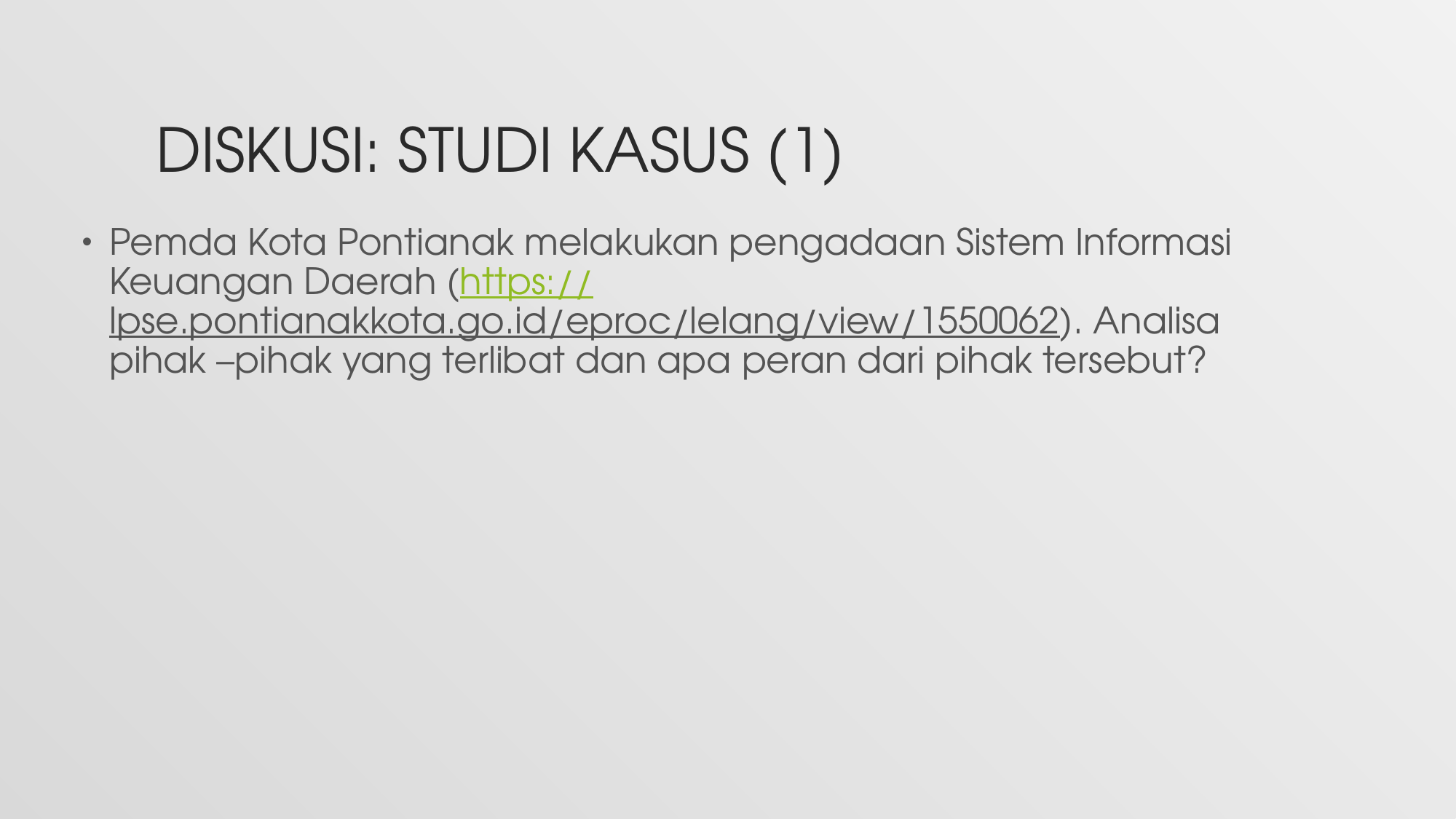

# DISKUSI: STUDI KASUS (1)
Pemda Kota Pontianak melakukan pengadaan Sistem Informasi Keuangan Daerah (https://lpse.pontianakkota.go.id/eproc/lelang/view/1550062). Analisa pihak –pihak yang terlibat dan apa peran dari pihak tersebut?